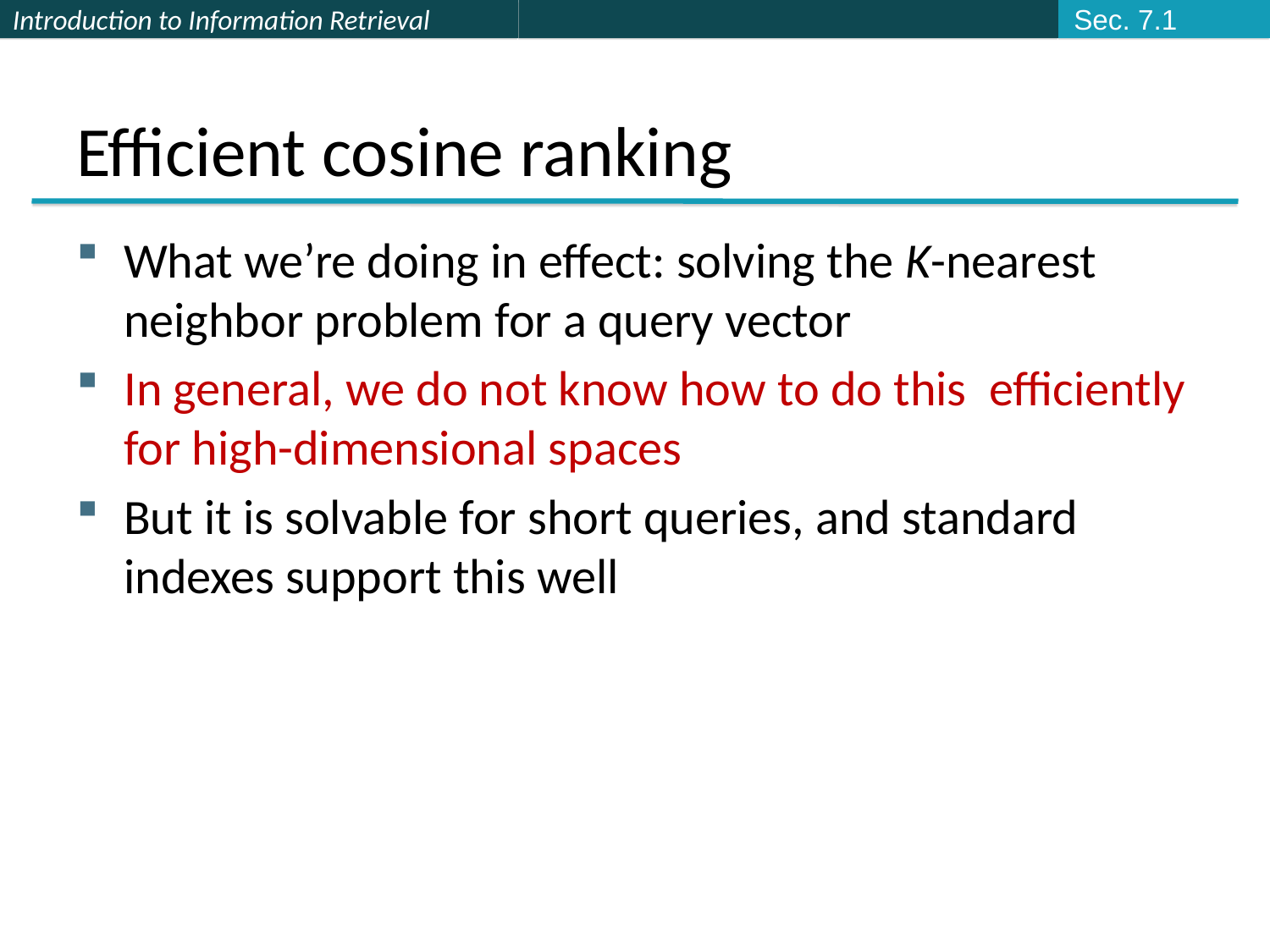

Sec. 7.1
# Efficient cosine ranking
What we’re doing in effect: solving the K-nearest neighbor problem for a query vector
In general, we do not know how to do this  efficiently for high-dimensional spaces
But it is solvable for short queries, and standard indexes support this well